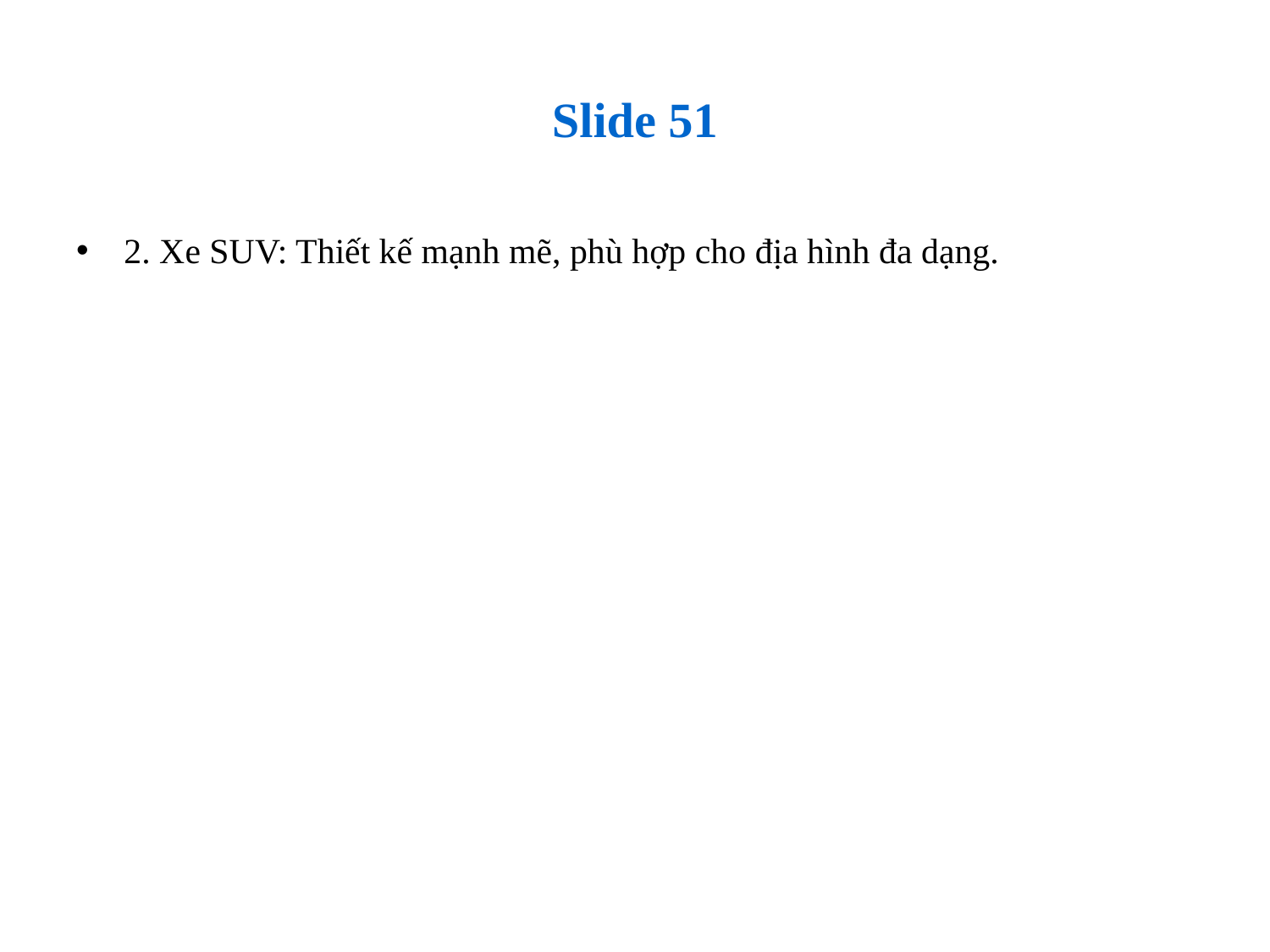

# Slide 51
2. Xe SUV: Thiết kế mạnh mẽ, phù hợp cho địa hình đa dạng.